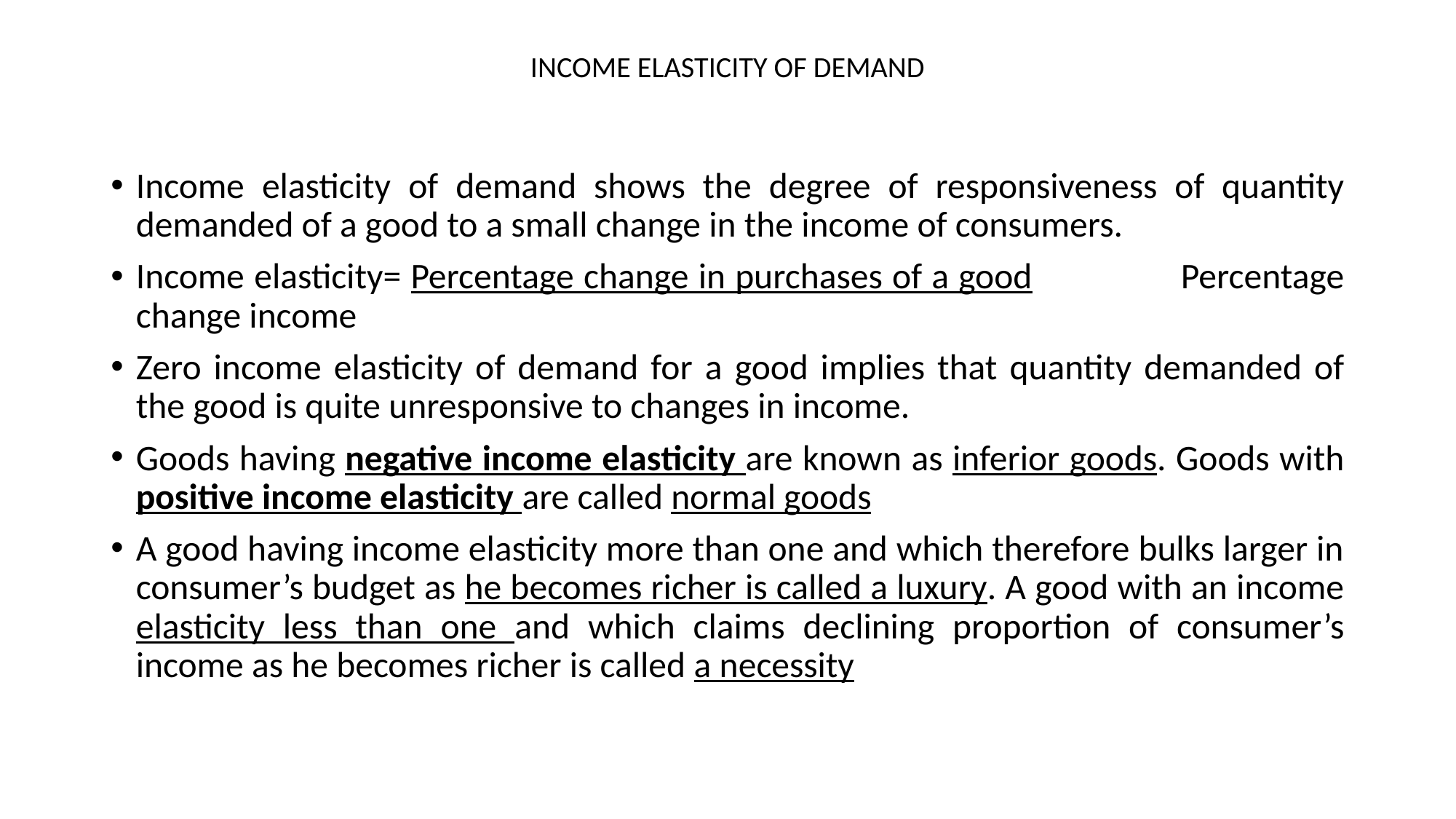

# INCOME ELASTICITY OF DEMAND
Income elasticity of demand shows the degree of responsiveness of quantity demanded of a good to a small change in the income of consumers.
Income elasticity= Percentage change in purchases of a good         					Percentage change income
Zero income elasticity of demand for a good implies that quantity demanded of the good is quite unresponsive to changes in income.
Goods having negative income elasticity are known as inferior goods. Goods with positive income elasticity are called normal goods
A good having income elasticity more than one and which therefore bulks larger in consumer’s budget as he becomes richer is called a luxury. A good with an income elasticity less than one and which claims declining proportion of consumer’s income as he becomes richer is called a necessity